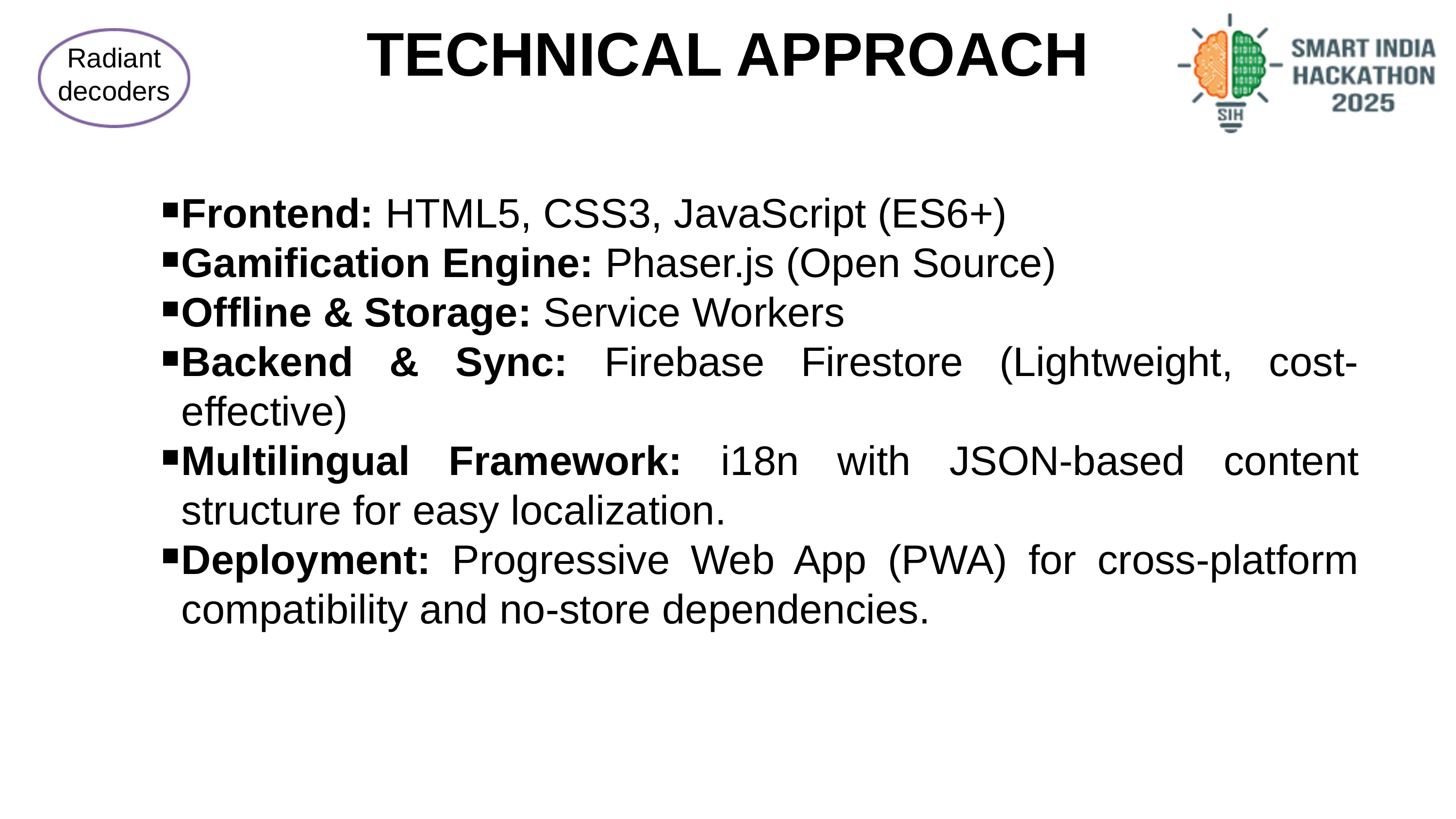

TECHNICAL APPROACH

Radiant decoders

Frontend: HTML5, CSS3, JavaScript (ES6+)
Gamification Engine: Phaser.js (Open Source)
Offline & Storage: Service Workers
Backend & Sync: Firebase Firestore (Lightweight, cost-effective)
Multilingual Framework: i18n with JSON-based content structure for easy localization.
Deployment: Progressive Web App (PWA) for cross-platform compatibility and no-store dependencies.

@SIH Idea submission- Template

3